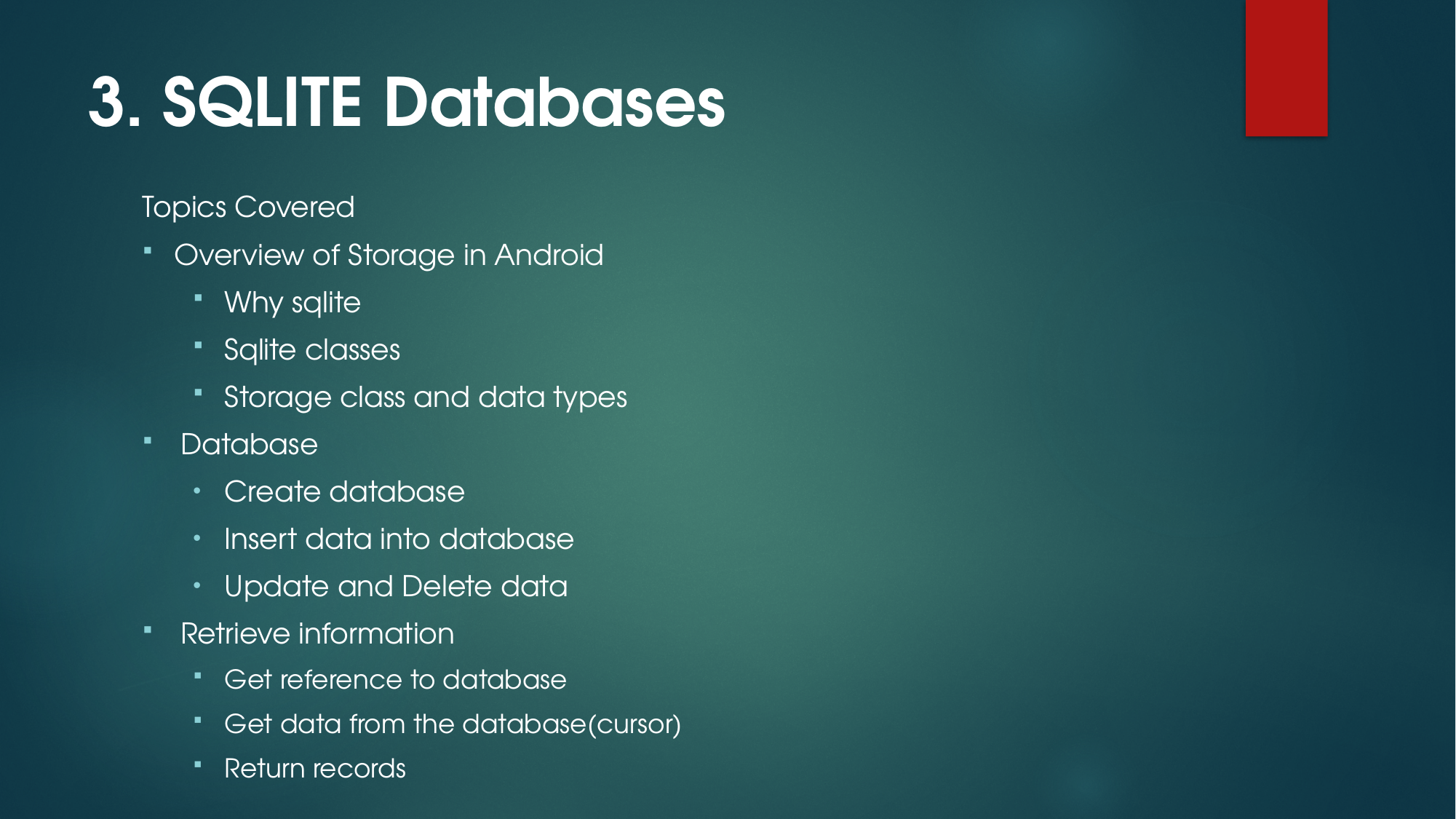

# 3. SQLITE Databases
Topics Covered
Overview of Storage in Android
Why sqlite
Sqlite classes
Storage class and data types
Database
Create database
Insert data into database
Update and Delete data
Retrieve information
Get reference to database
Get data from the database(cursor)
Return records